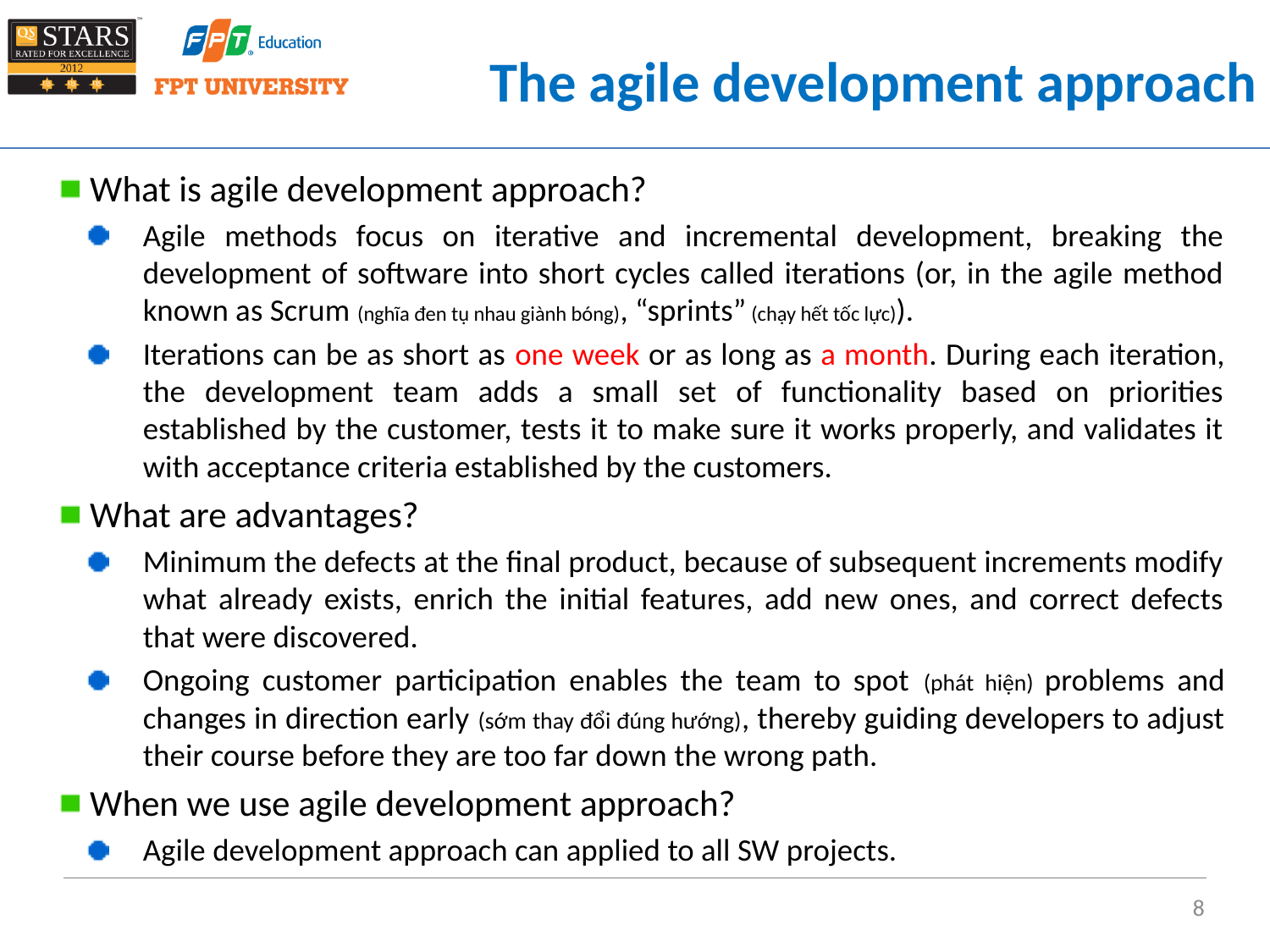

# The agile development approach
What is agile development approach?
Agile methods focus on iterative and incremental development, breaking the development of software into short cycles called iterations (or, in the agile method known as Scrum (nghĩa đen tụ nhau giành bóng), “sprints” (chạy hết tốc lực)).
Iterations can be as short as one week or as long as a month. During each iteration, the development team adds a small set of functionality based on priorities established by the customer, tests it to make sure it works properly, and validates it with acceptance criteria established by the customers.
What are advantages?
Minimum the defects at the final product, because of subsequent increments modify what already exists, enrich the initial features, add new ones, and correct defects that were discovered.
Ongoing customer participation enables the team to spot (phát hiện) problems and changes in direction early (sớm thay đổi đúng hướng), thereby guiding developers to adjust their course before they are too far down the wrong path.
When we use agile development approach?
Agile development approach can applied to all SW projects.

8